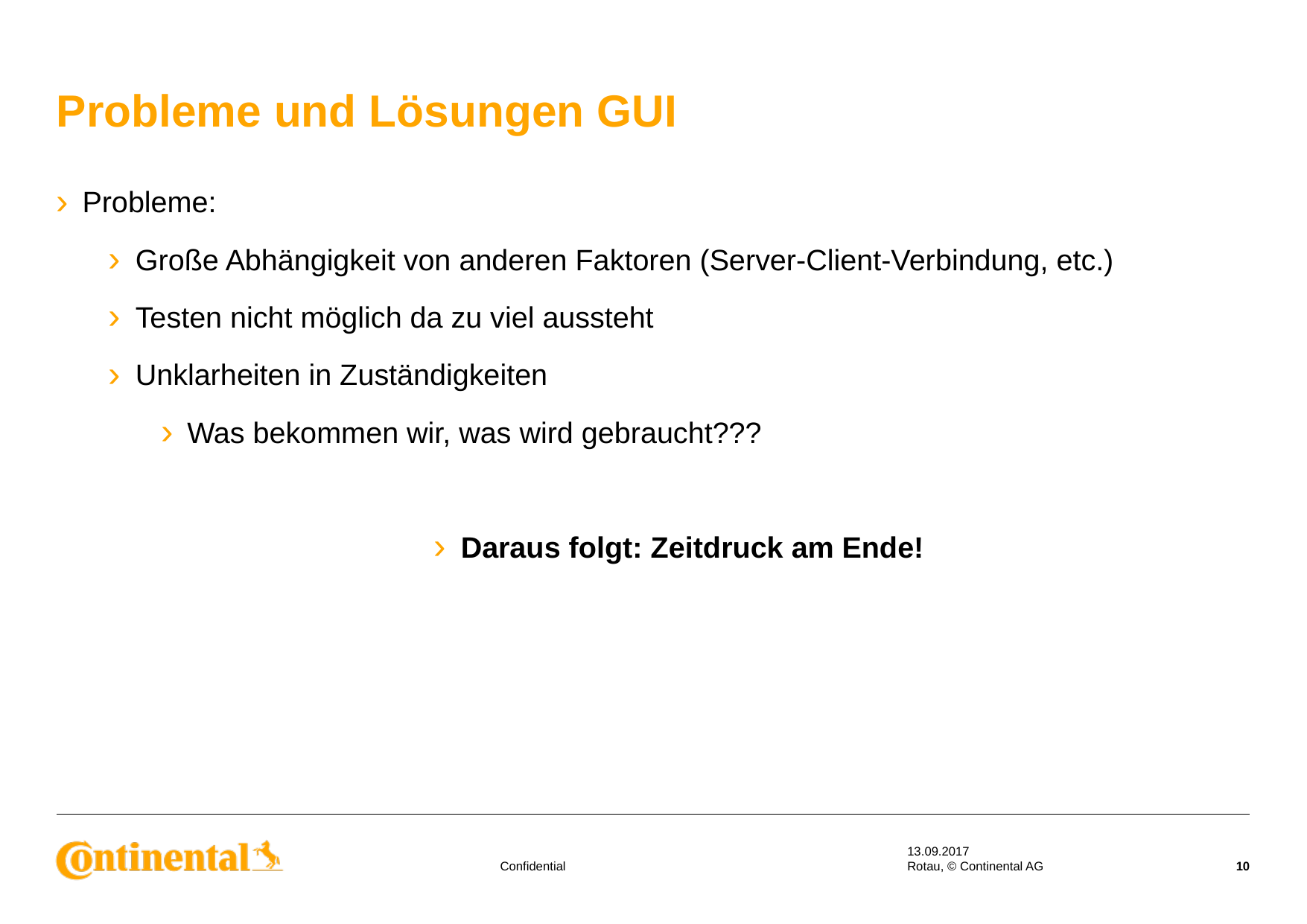

# Probleme und Lösungen GUI
Probleme:
Große Abhängigkeit von anderen Faktoren (Server-Client-Verbindung, etc.)
Testen nicht möglich da zu viel aussteht
Unklarheiten in Zuständigkeiten
Was bekommen wir, was wird gebraucht???

Daraus folgt: Zeitdruck am Ende!
13.09.2017
Rotau, © Continental AG
10